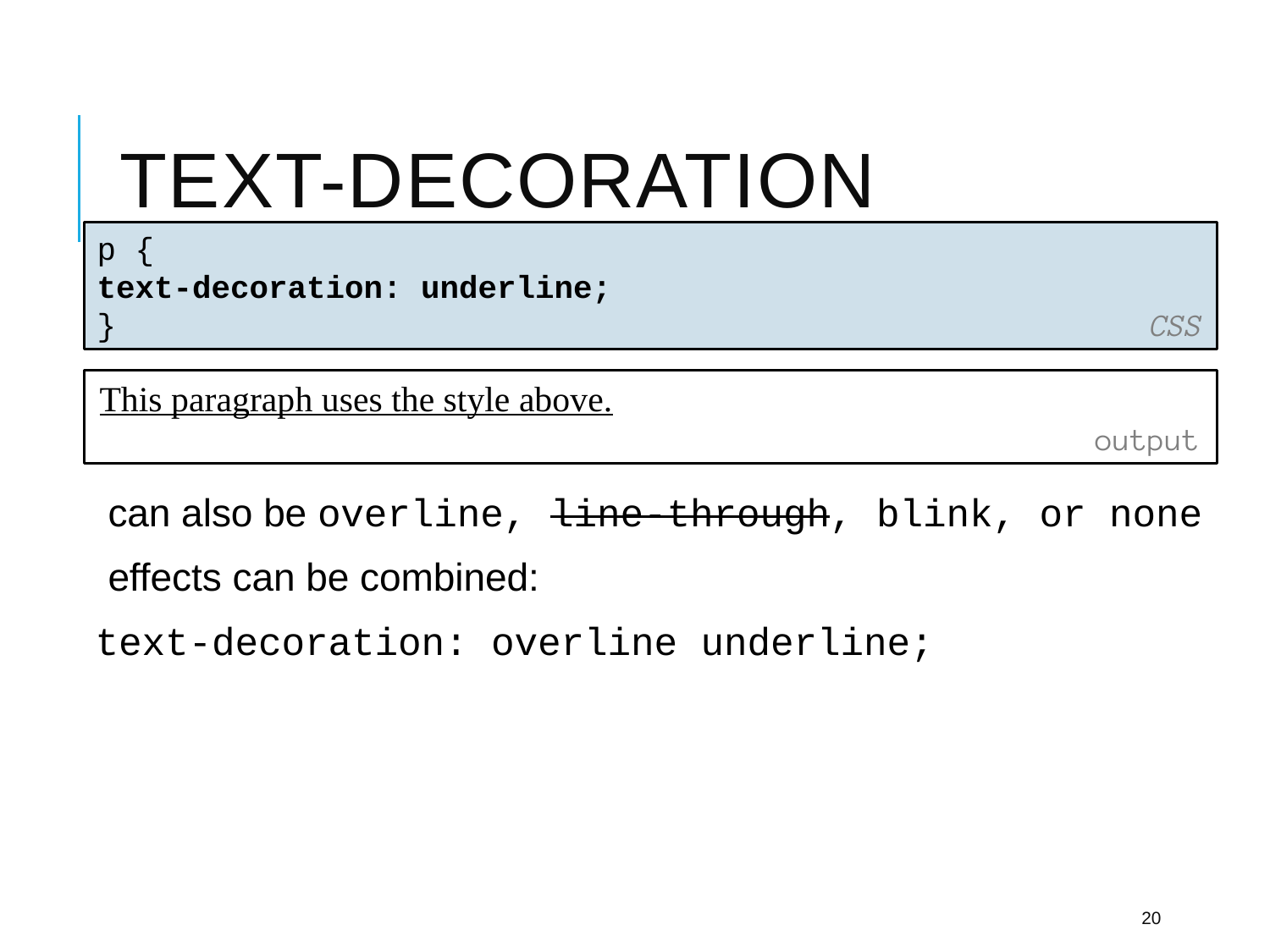

# text-decoration
p {
text-decoration: underline;
}		                                          CSS
This paragraph uses the style above.		 	  	         				                            output
can also be overline, line-through, blink, or none
effects can be combined:
text-decoration: overline underline;
20